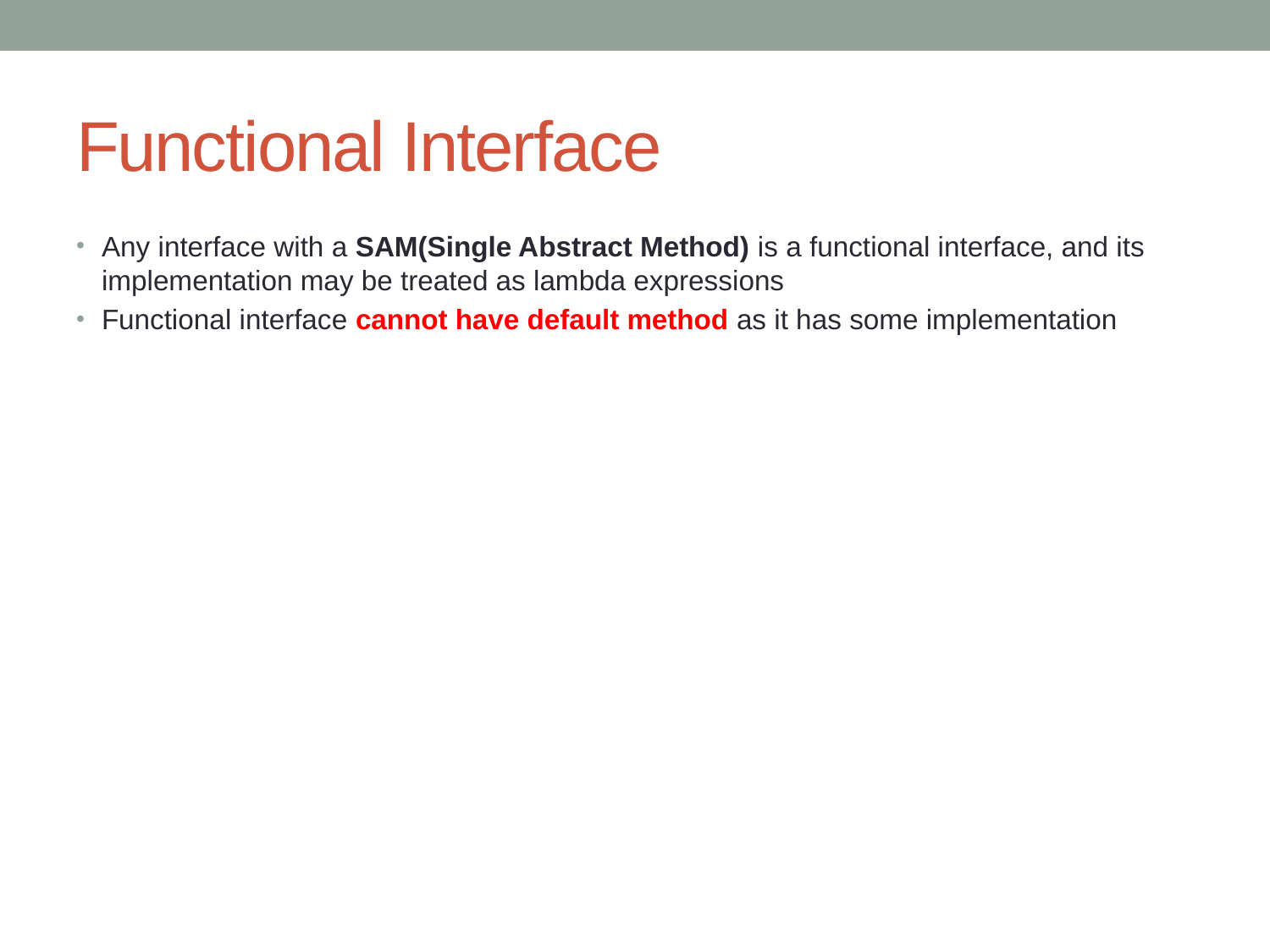

# Functional Interface
Any interface with a SAM(Single Abstract Method) is a functional interface, and its implementation may be treated as lambda expressions
Functional interface cannot have default method as it has some implementation